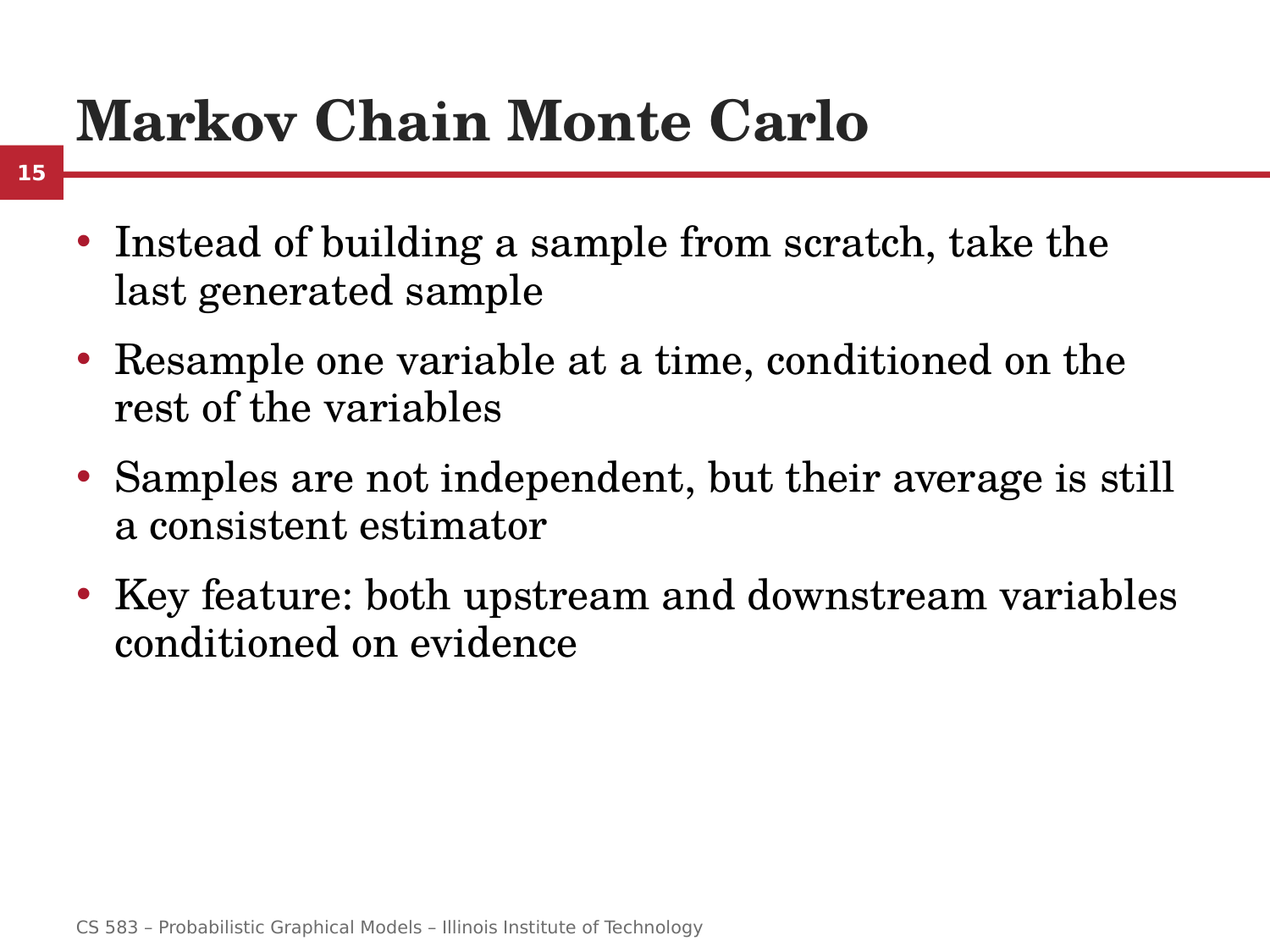

# Markov Chain Monte Carlo
Instead of building a sample from scratch, take the last generated sample
Resample one variable at a time, conditioned on the rest of the variables
Samples are not independent, but their average is still a consistent estimator
Key feature: both upstream and downstream variables conditioned on evidence

15
CS 583 – Probabilistic Graphical Models – Illinois Institute of Technology